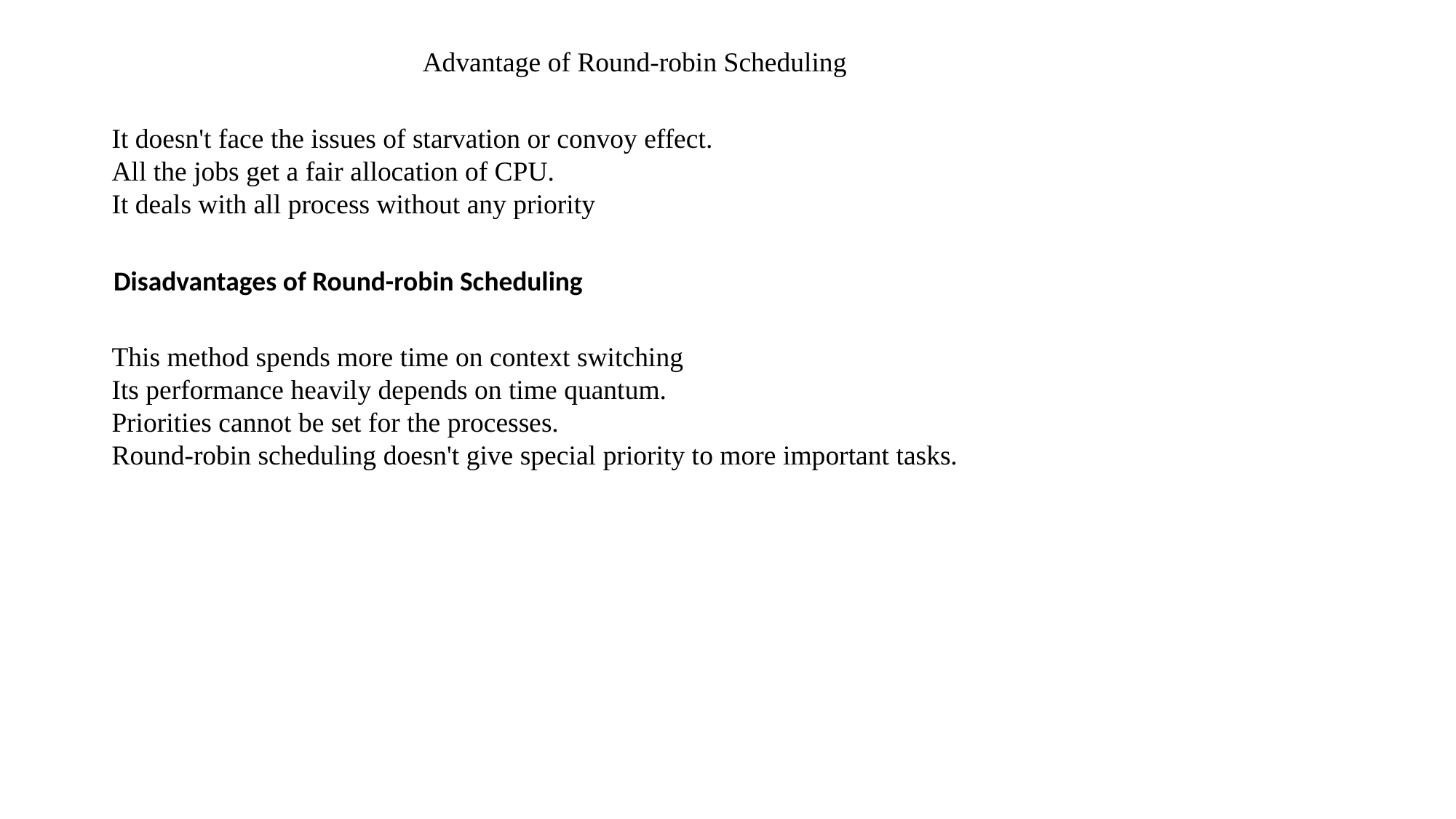

Advantage of Round-robin Scheduling
It doesn't face the issues of starvation or convoy effect.
All the jobs get a fair allocation of CPU.
It deals with all process without any priority
Disadvantages of Round-robin Scheduling
This method spends more time on context switching
Its performance heavily depends on time quantum.
Priorities cannot be set for the processes.
Round-robin scheduling doesn't give special priority to more important tasks.